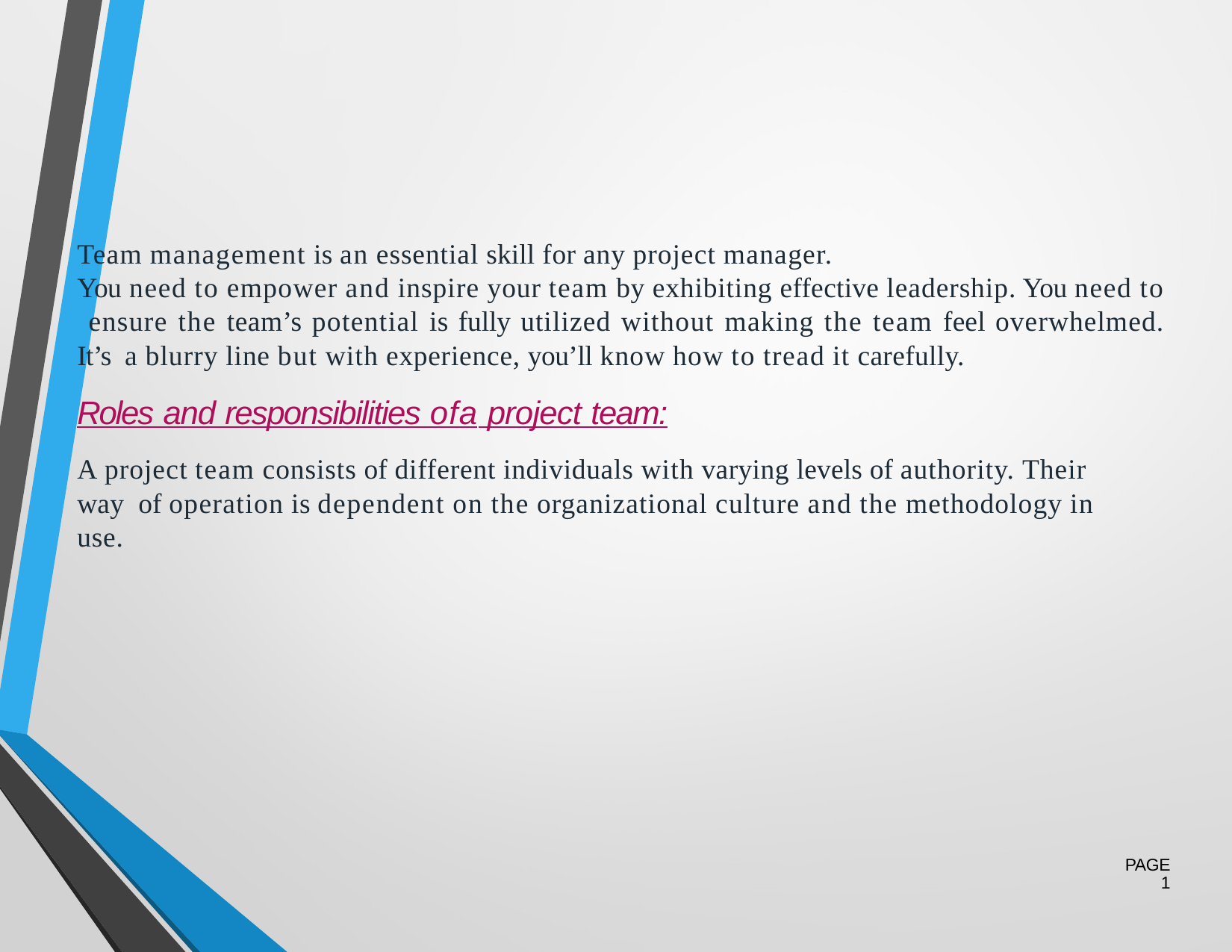

Team management is an essential skill for any project manager.
You need to empower and inspire your team by exhibiting effective leadership. You need to  ensure the team’s potential is fully utilized without making the team feel overwhelmed. It’s  a blurry line but with experience, you’ll know how to tread it carefully.
Roles and responsibilities ofa project team:
A project team consists of different individuals with varying levels of authority. Their way  of operation is dependent on the organizational culture and the methodology in use.
PAGE 1